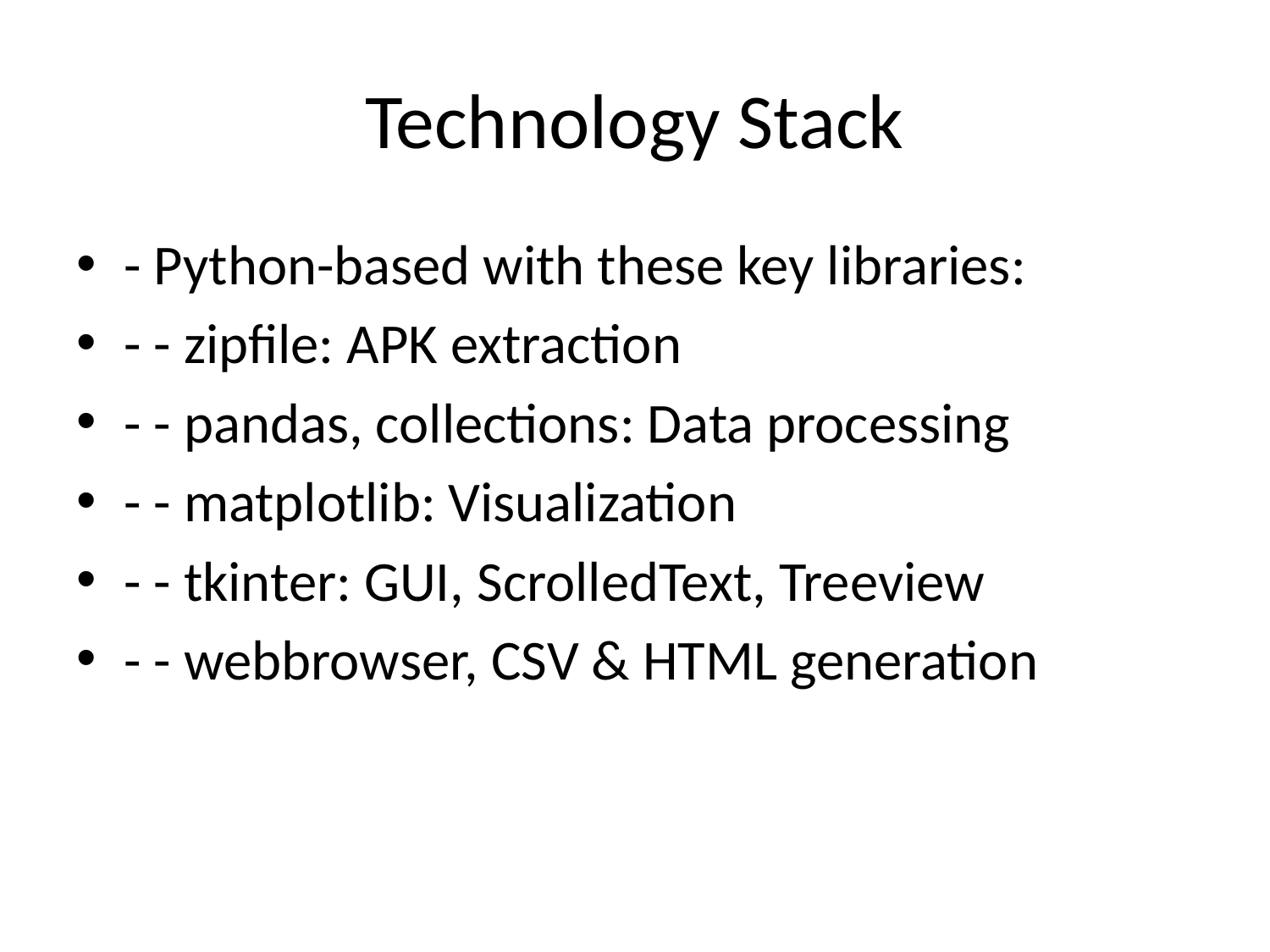

# Technology Stack
- Python-based with these key libraries:
- - zipfile: APK extraction
- - pandas, collections: Data processing
- - matplotlib: Visualization
- - tkinter: GUI, ScrolledText, Treeview
- - webbrowser, CSV & HTML generation